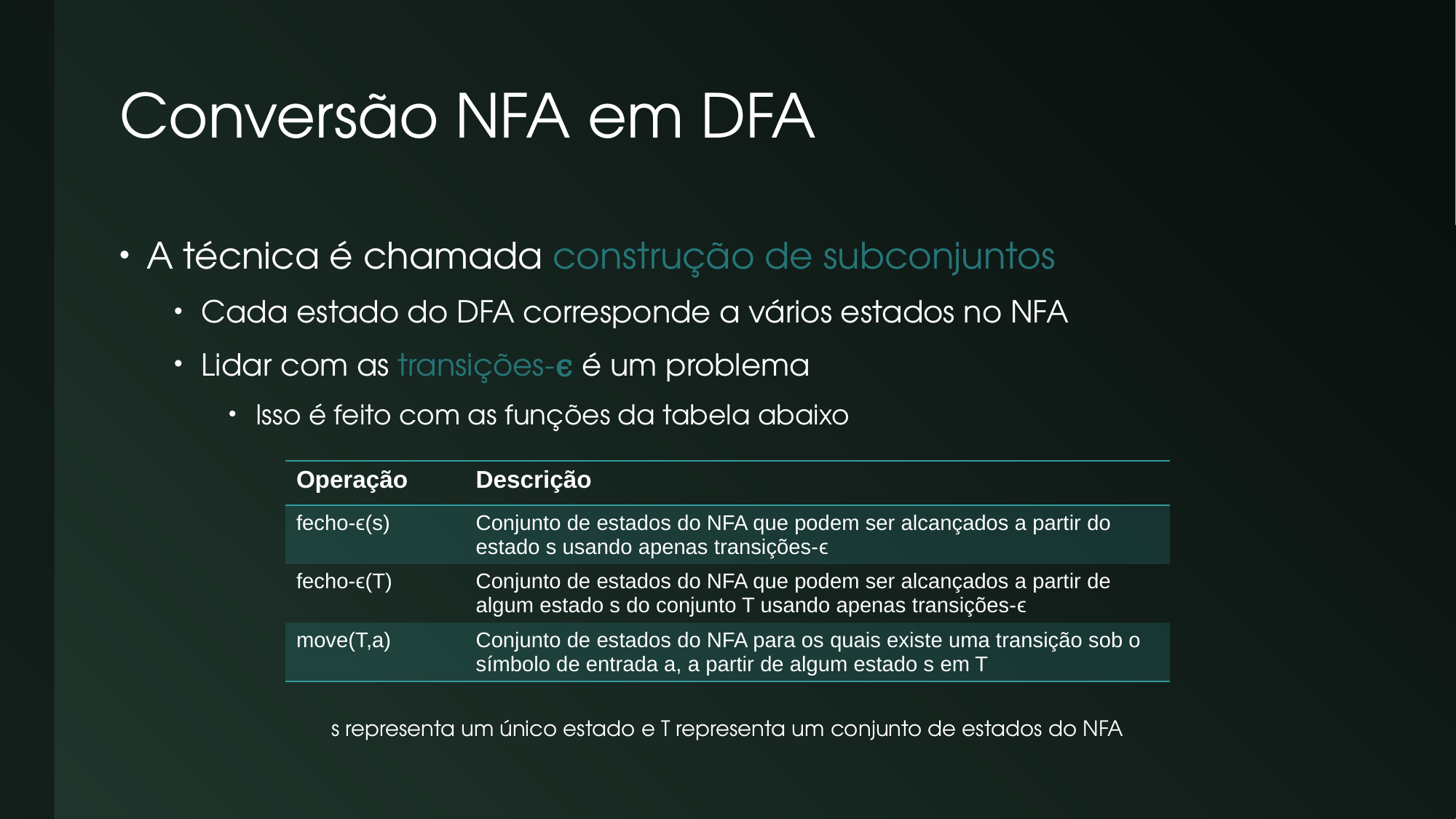

# Conversão NFA em DFA
A técnica é chamada construção de subconjuntos
Cada estado do DFA corresponde a vários estados no NFA
Lidar com as transições-ϵ é um problema
Isso é feito com as funções da tabela abaixo
| Operação | Descrição |
| --- | --- |
| fecho-ϵ(s) | Conjunto de estados do NFA que podem ser alcançados a partir do estado s usando apenas transições-ϵ |
| fecho-ϵ(T) | Conjunto de estados do NFA que podem ser alcançados a partir de algum estado s do conjunto T usando apenas transições-ϵ |
| move(T,a) | Conjunto de estados do NFA para os quais existe uma transição sob o símbolo de entrada a, a partir de algum estado s em T |
s representa um único estado e T representa um conjunto de estados do NFA